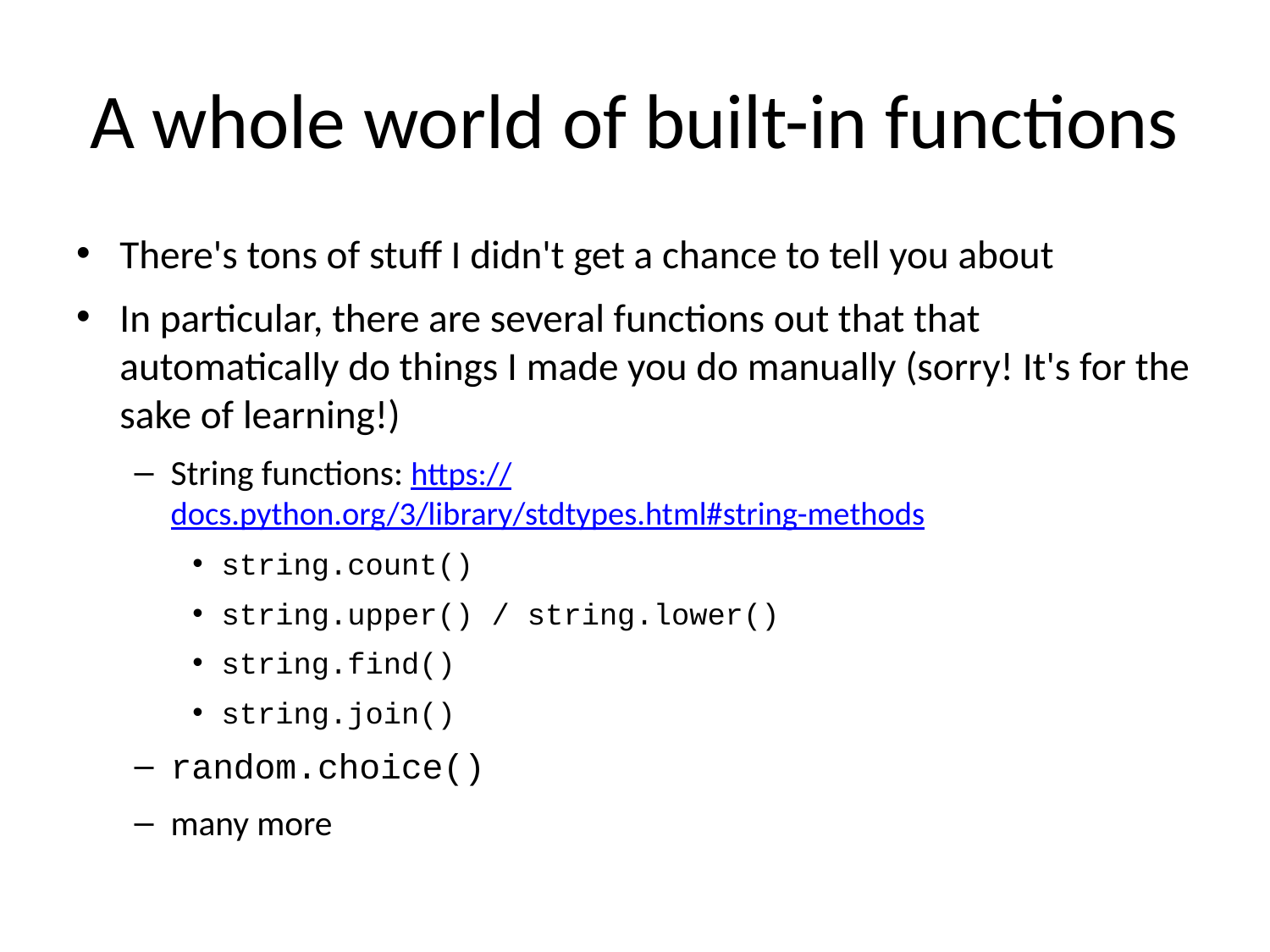

# A whole world of built-in functions
There's tons of stuff I didn't get a chance to tell you about
In particular, there are several functions out that that automatically do things I made you do manually (sorry! It's for the sake of learning!)
String functions: https://docs.python.org/3/library/stdtypes.html#string-methods
string.count()
string.upper() / string.lower()
string.find()
string.join()
random.choice()
many more